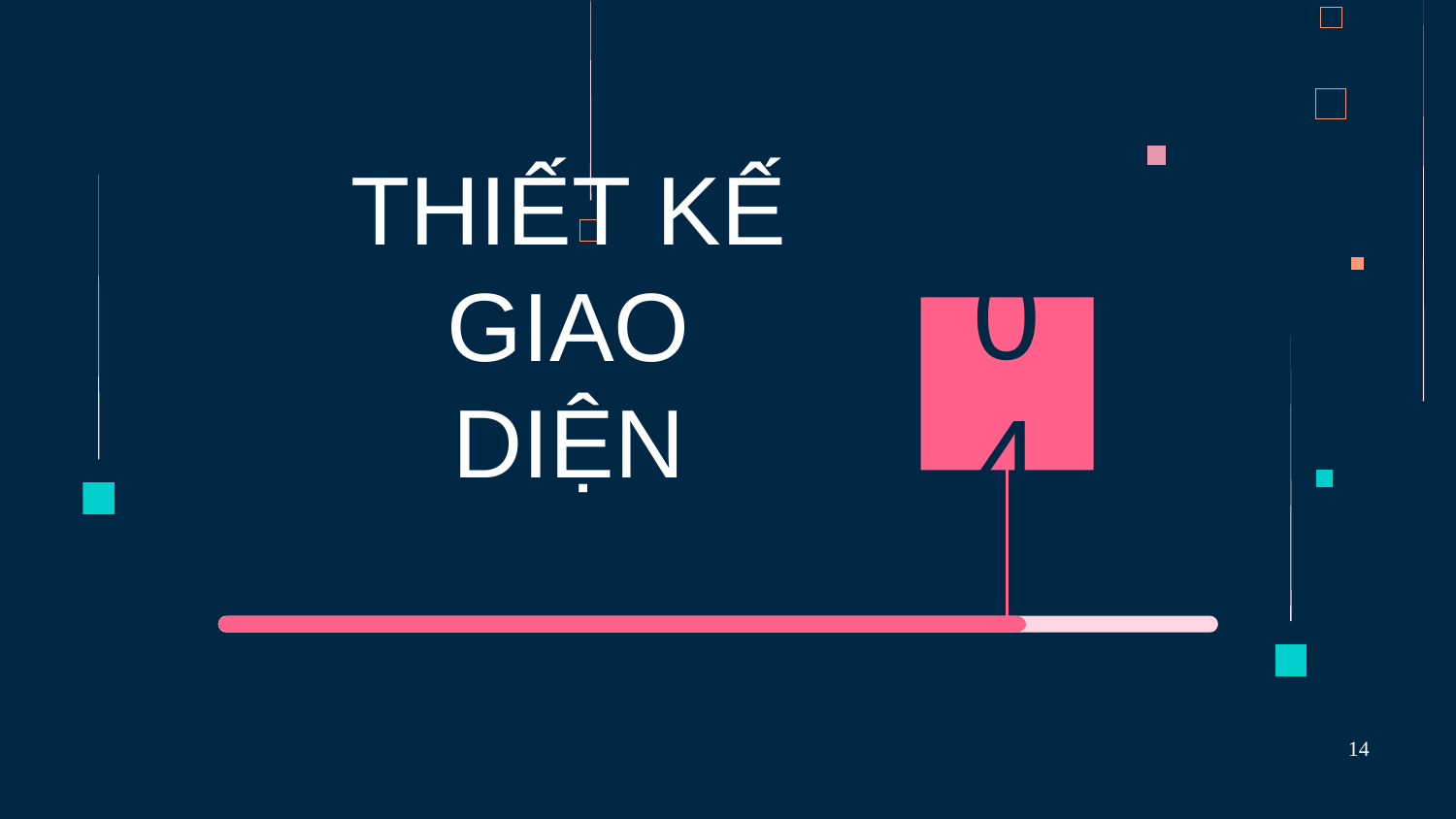

04
# THIẾT KẾ GIAO DIỆN

14